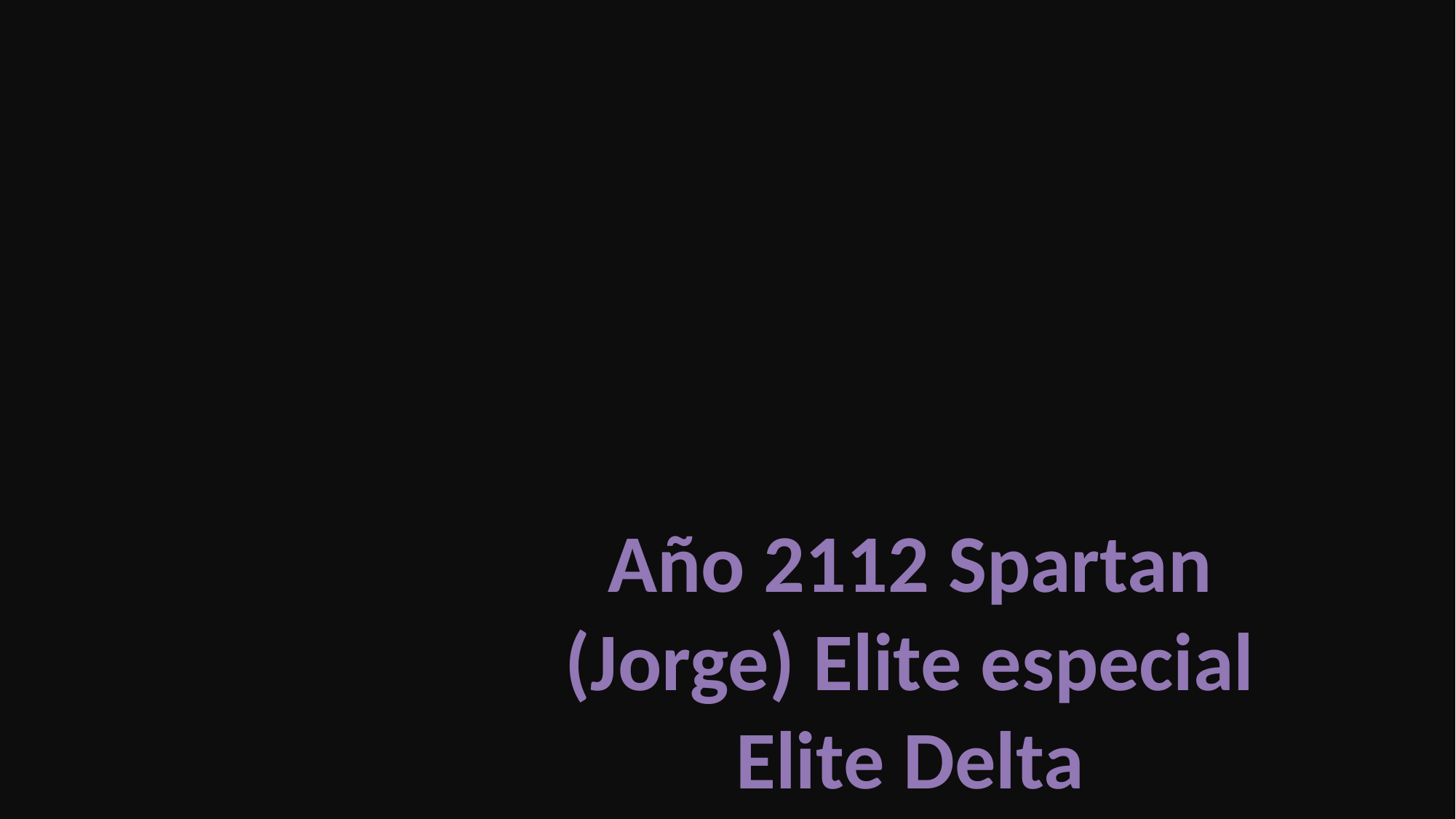

Año 2112 Spartan
(Jorge) Elite especial
Elite Delta